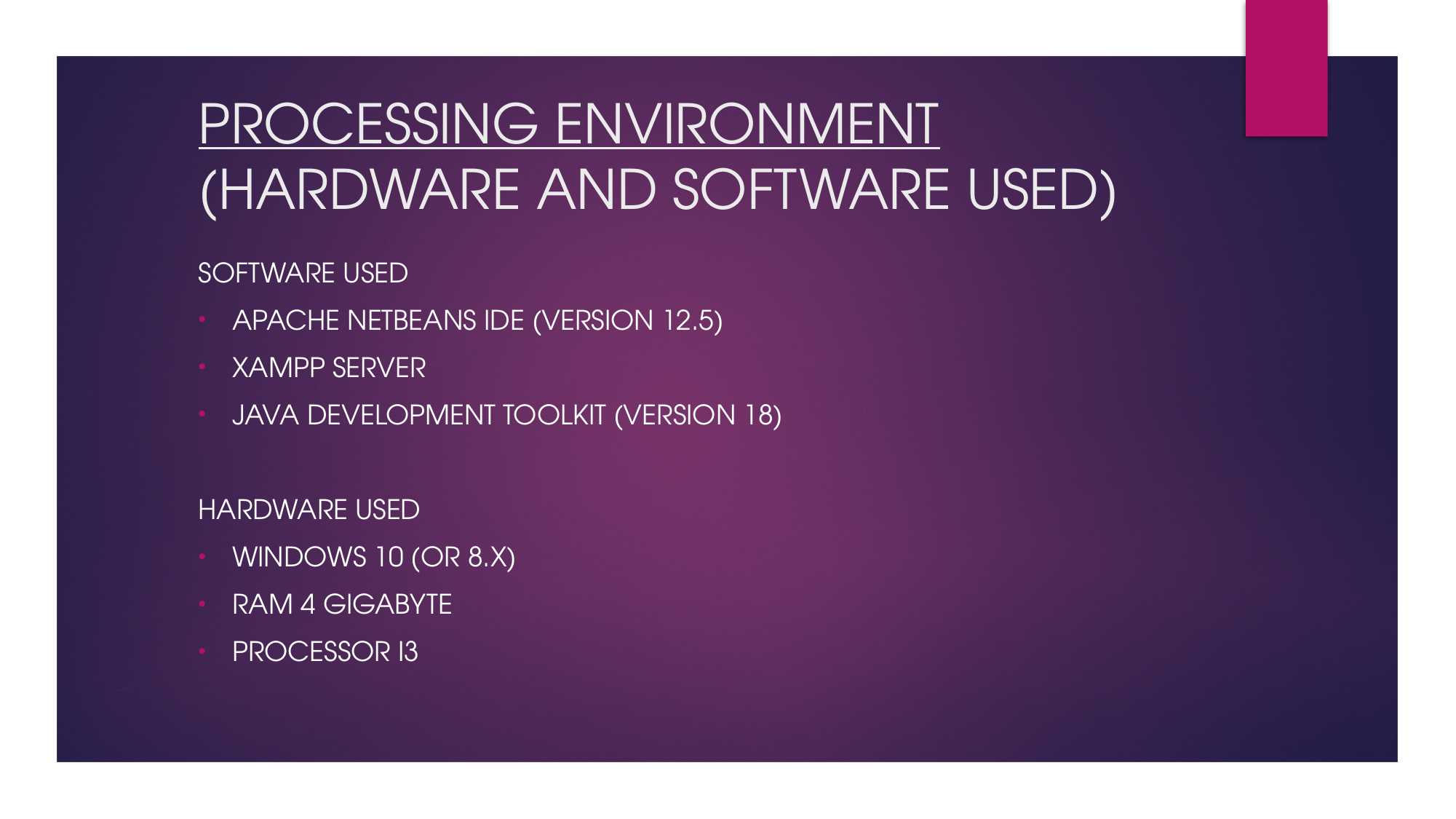

# PROCESSING ENVIRONMENT (HARDWARE AND SOFTWARE USED)
Software used
Apache NetBeans ide (version 12.5)
XAMPP SERVER
Java development toolkit (version 18)

Hardware Used
Windows 10 (or 8.x)
Ram 4 gigabyte
Processor i3